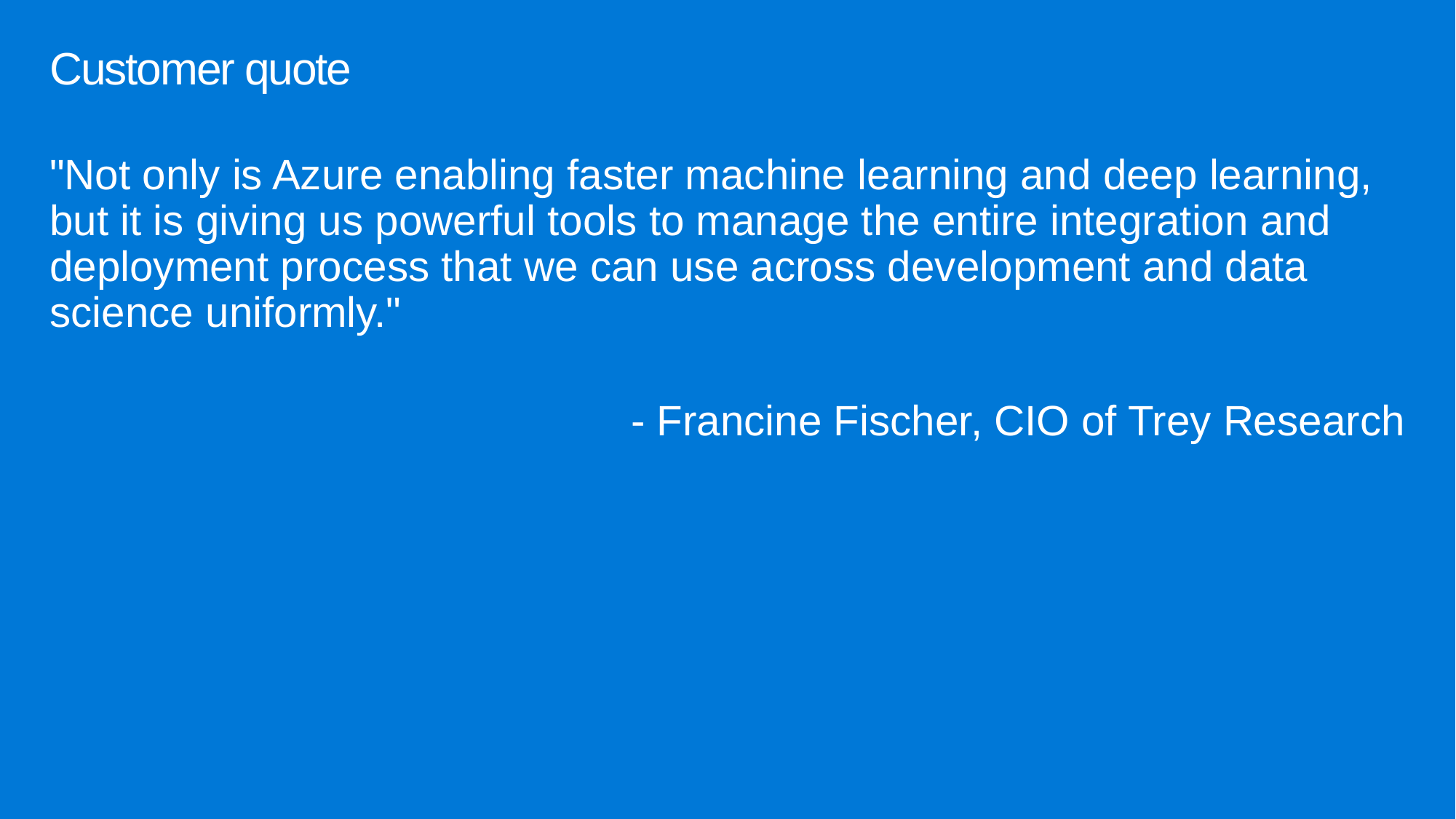

# Customer quote
"Not only is Azure enabling faster machine learning and deep learning, but it is giving us powerful tools to manage the entire integration and deployment process that we can use across development and data science uniformly."

- Francine Fischer, CIO of Trey Research